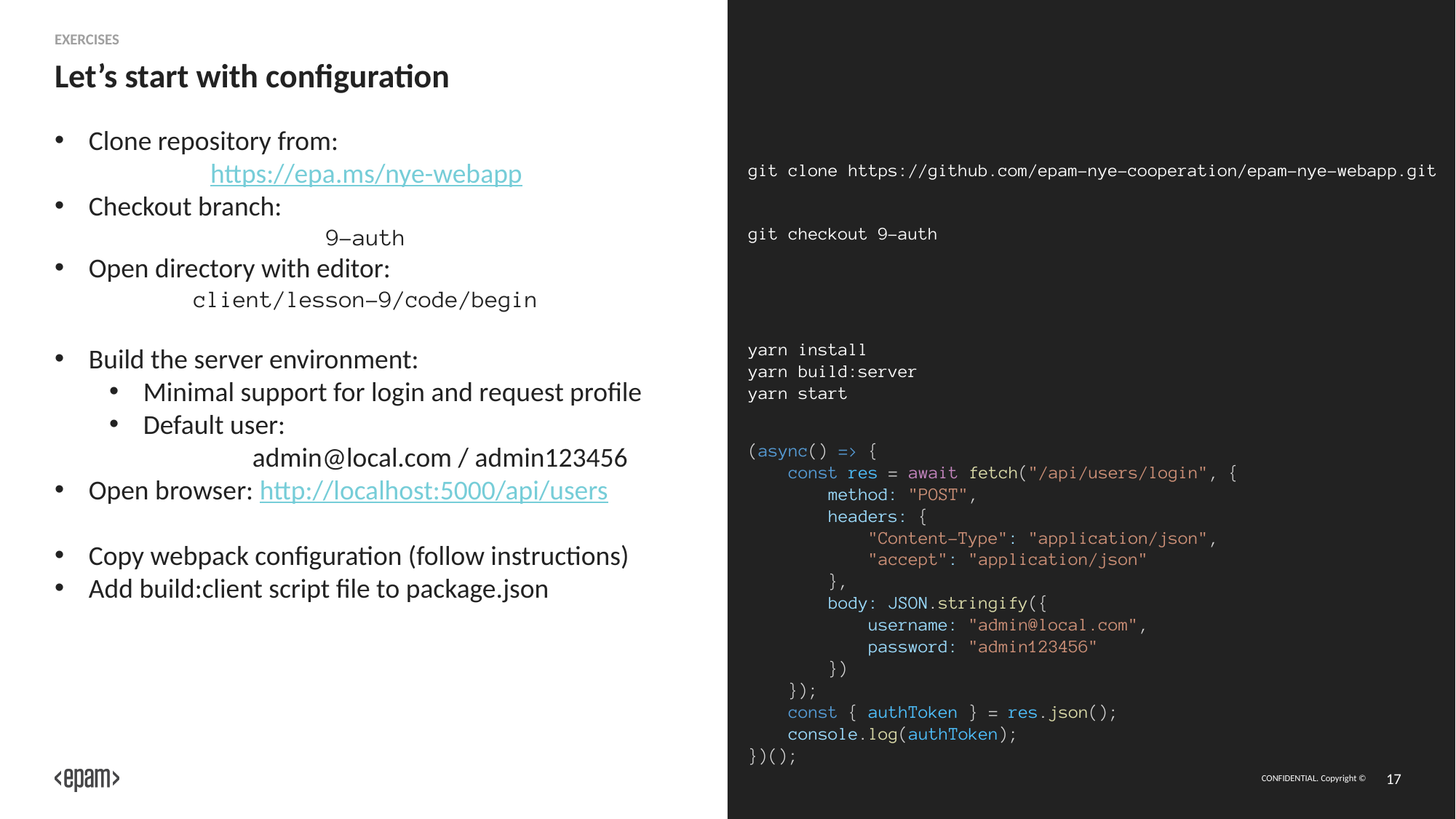

Exercises
# Let’s start with configuration
Clone repository from:
https://epa.ms/nye-webapp
Checkout branch:
9-auth
Open directory with editor:
client/lesson-9/code/begin

Build the server environment:
Minimal support for login and request profile
Default user:
	admin@local.com / admin123456
Open browser: http://localhost:5000/api/users

Copy webpack configuration (follow instructions)
Add build:client script file to package.json
git clone https://github.com/epam-nye-cooperation/epam-nye-webapp.git
git checkout 9-auth
yarn install
yarn build:server
yarn start
(async() => {
    const res = await fetch("/api/users/login", {
        method: "POST",
        headers: {
            "Content-Type": "application/json",
            "accept": "application/json"
        },
        body: JSON.stringify({
            username: "admin@local.com",
            password: "admin123456"
        })
    });
    const { authToken } = res.json();
    console.log(authToken);
})();